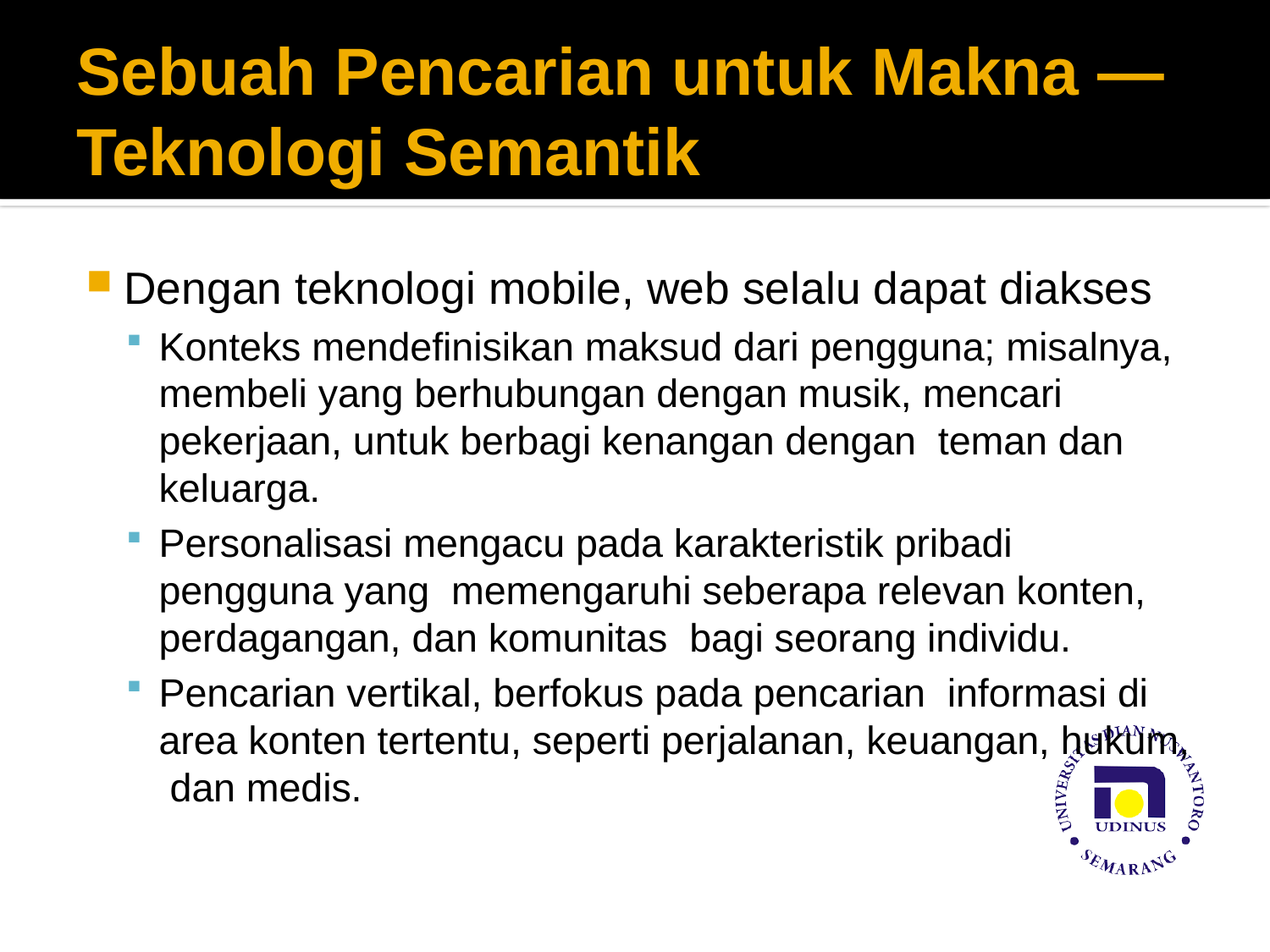

# Sebuah Pencarian untuk Makna — Teknologi Semantik
Dengan teknologi mobile, web selalu dapat diakses
Konteks mendefinisikan maksud dari pengguna; misalnya, membeli yang berhubungan dengan musik, mencari pekerjaan, untuk berbagi kenangan dengan  teman dan keluarga.
Personalisasi mengacu pada karakteristik pribadi pengguna yang  memengaruhi seberapa relevan konten, perdagangan, dan komunitas  bagi seorang individu.
Pencarian vertikal, berfokus pada pencarian  informasi di area konten tertentu, seperti perjalanan, keuangan, hukum,  dan medis.